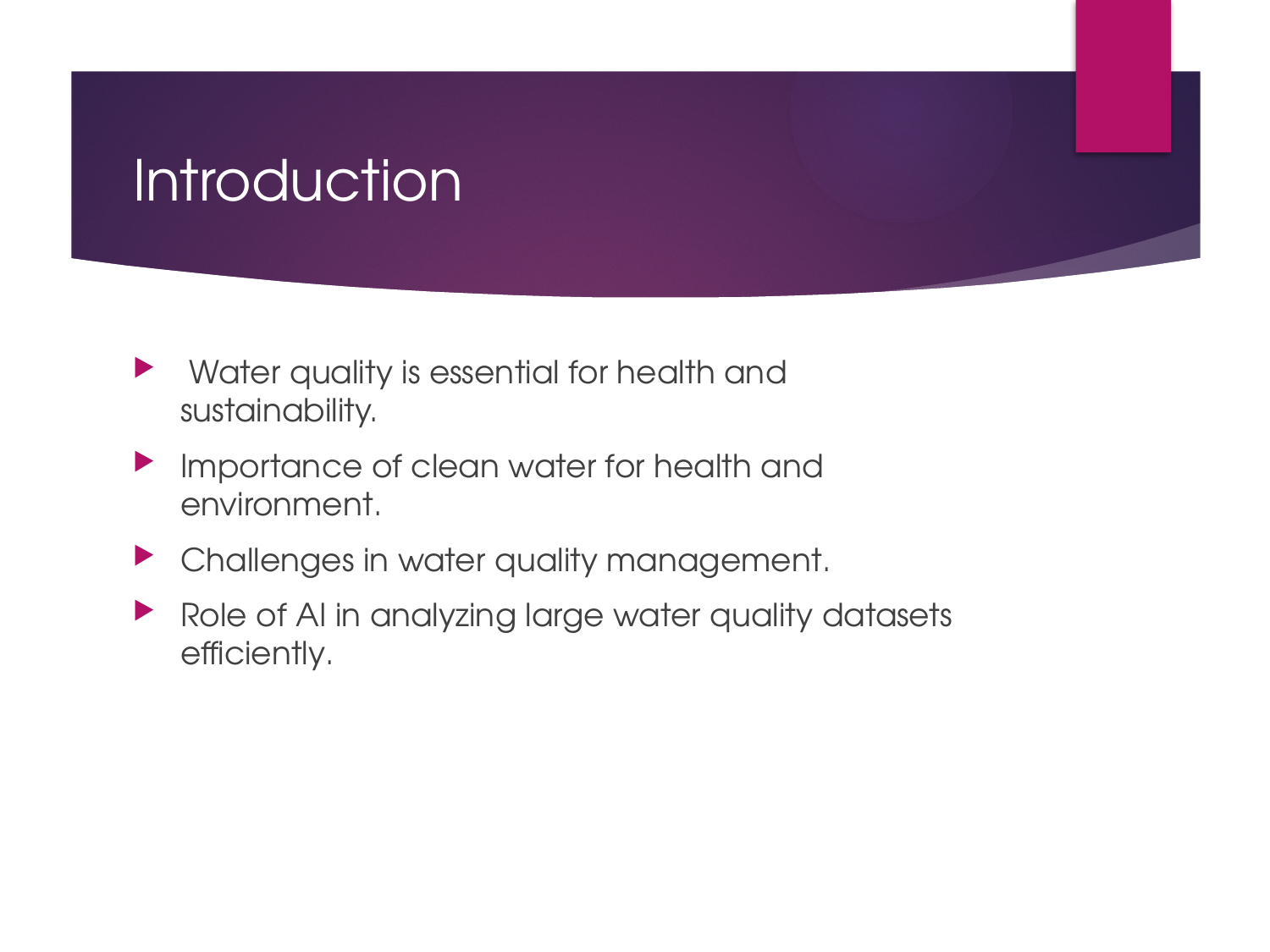

# Introduction
 Water quality is essential for health and sustainability.
Importance of clean water for health and environment.
Challenges in water quality management.
Role of AI in analyzing large water quality datasets efficiently.